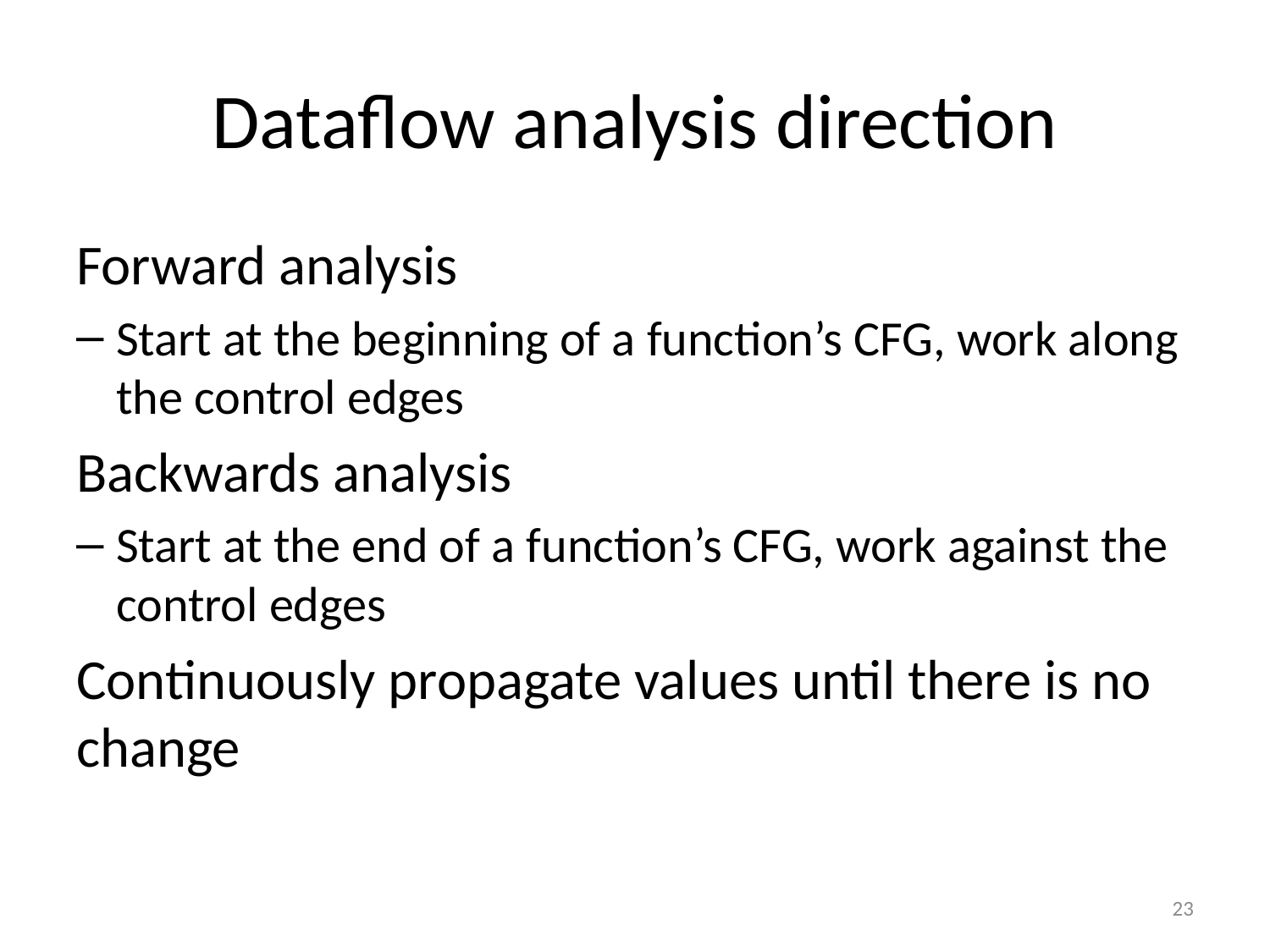

# Dataflow analysis direction
Forward analysis
Start at the beginning of a function’s CFG, work along the control edges
Backwards analysis
Start at the end of a function’s CFG, work against the control edges
Continuously propagate values until there is no change

23